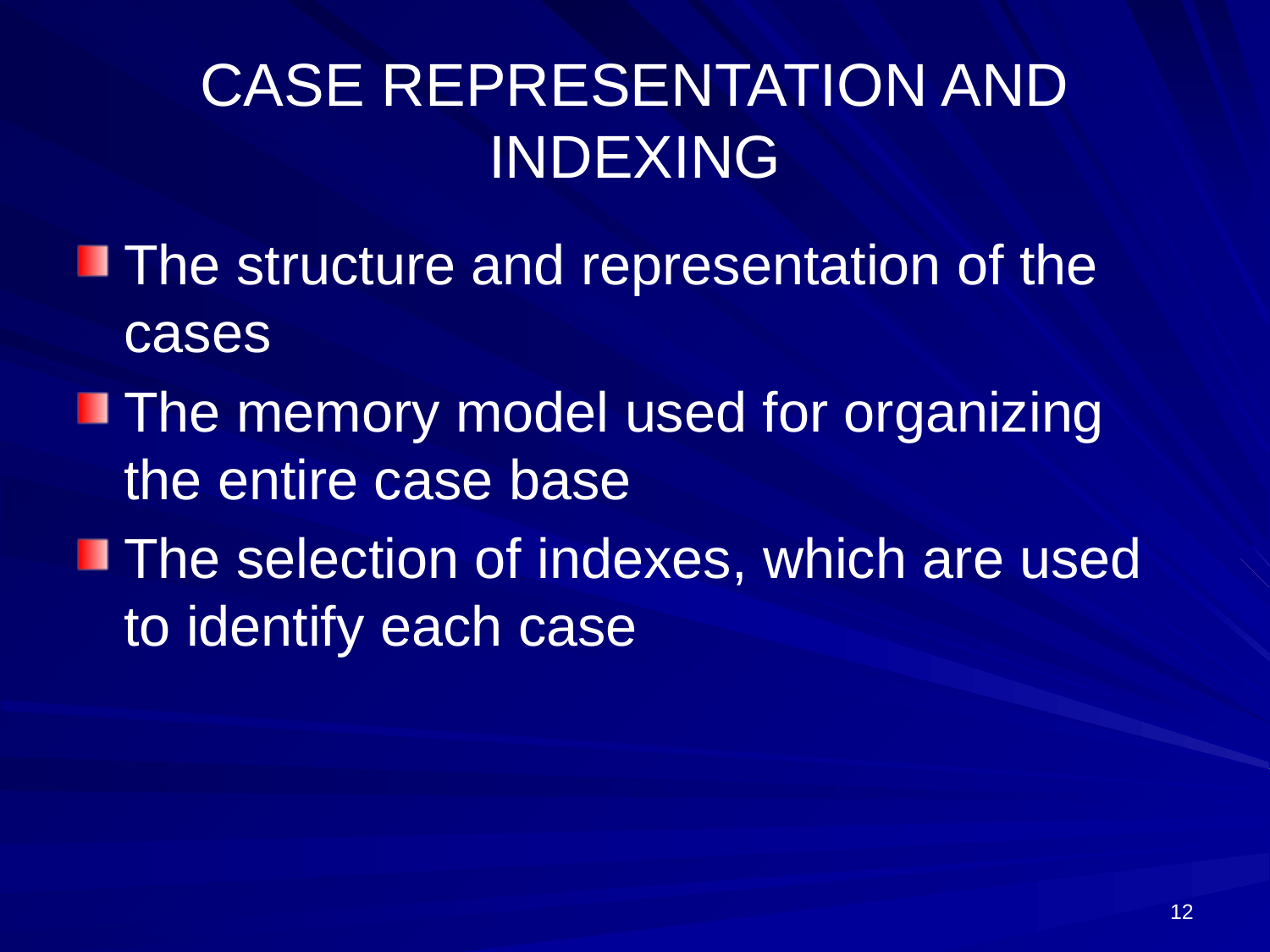

# Case Representation and Indexing
The structure and representation of the cases
The memory model used for organizing the entire case base
The selection of indexes, which are used to identify each case

12